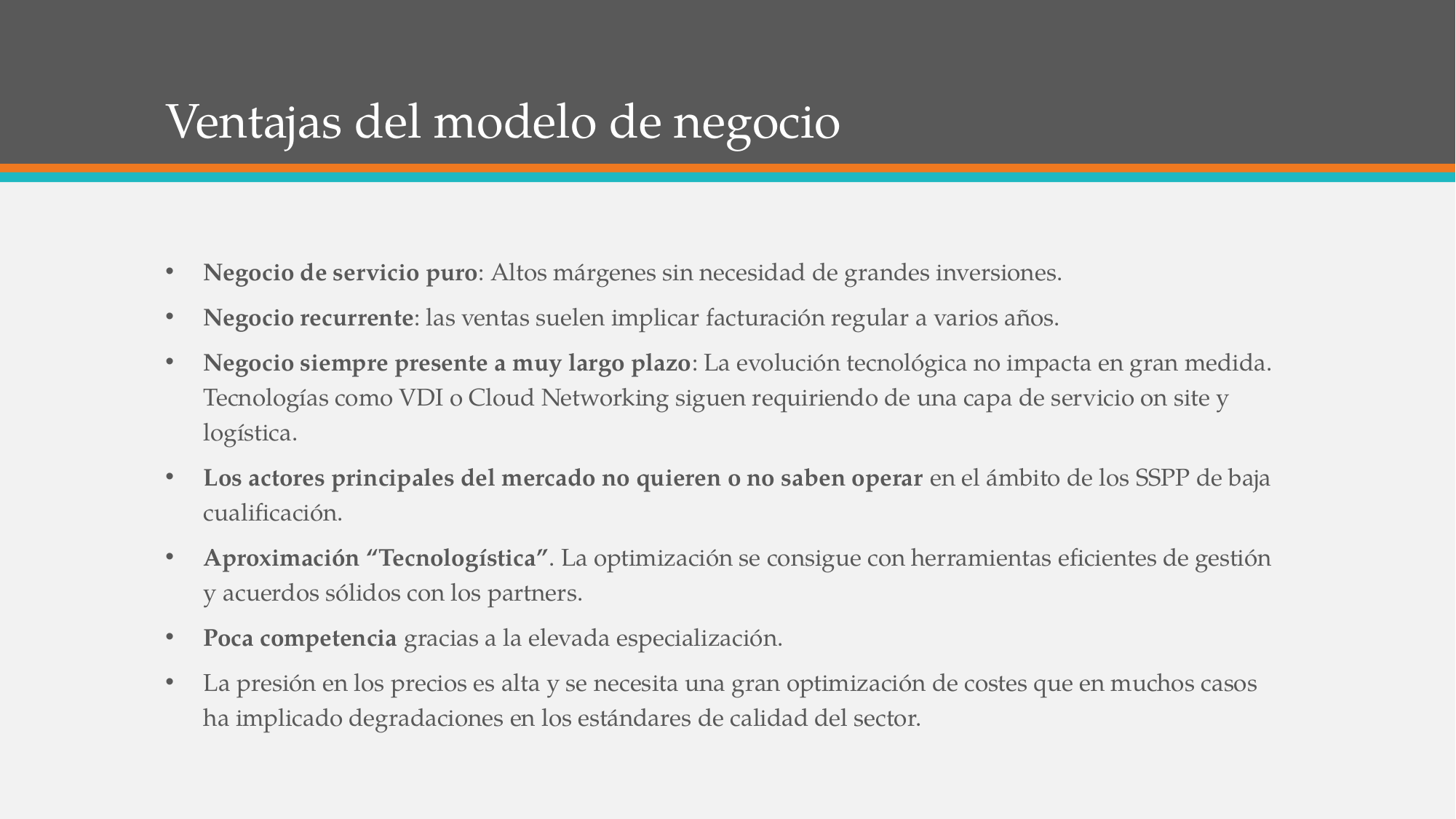

# Ventajas del modelo de negocio

Negocio de servicio puro: Altos márgenes sin necesidad de grandes inversiones.
Negocio recurrente: las ventas suelen implicar facturación regular a varios años.
Negocio siempre presente a muy largo plazo: La evolución tecnológica no impacta en gran medida. Tecnologías como VDI o Cloud Networking siguen requiriendo de una capa de servicio on site y logística.
Los actores principales del mercado no quieren o no saben operar en el ámbito de los SSPP de baja cualificación.
Aproximación “Tecnologística”. La optimización se consigue con herramientas eficientes de gestión y acuerdos sólidos con los partners.
Poca competencia gracias a la elevada especialización.
La presión en los precios es alta y se necesita una gran optimización de costes que en muchos casos ha implicado degradaciones en los estándares de calidad del sector.